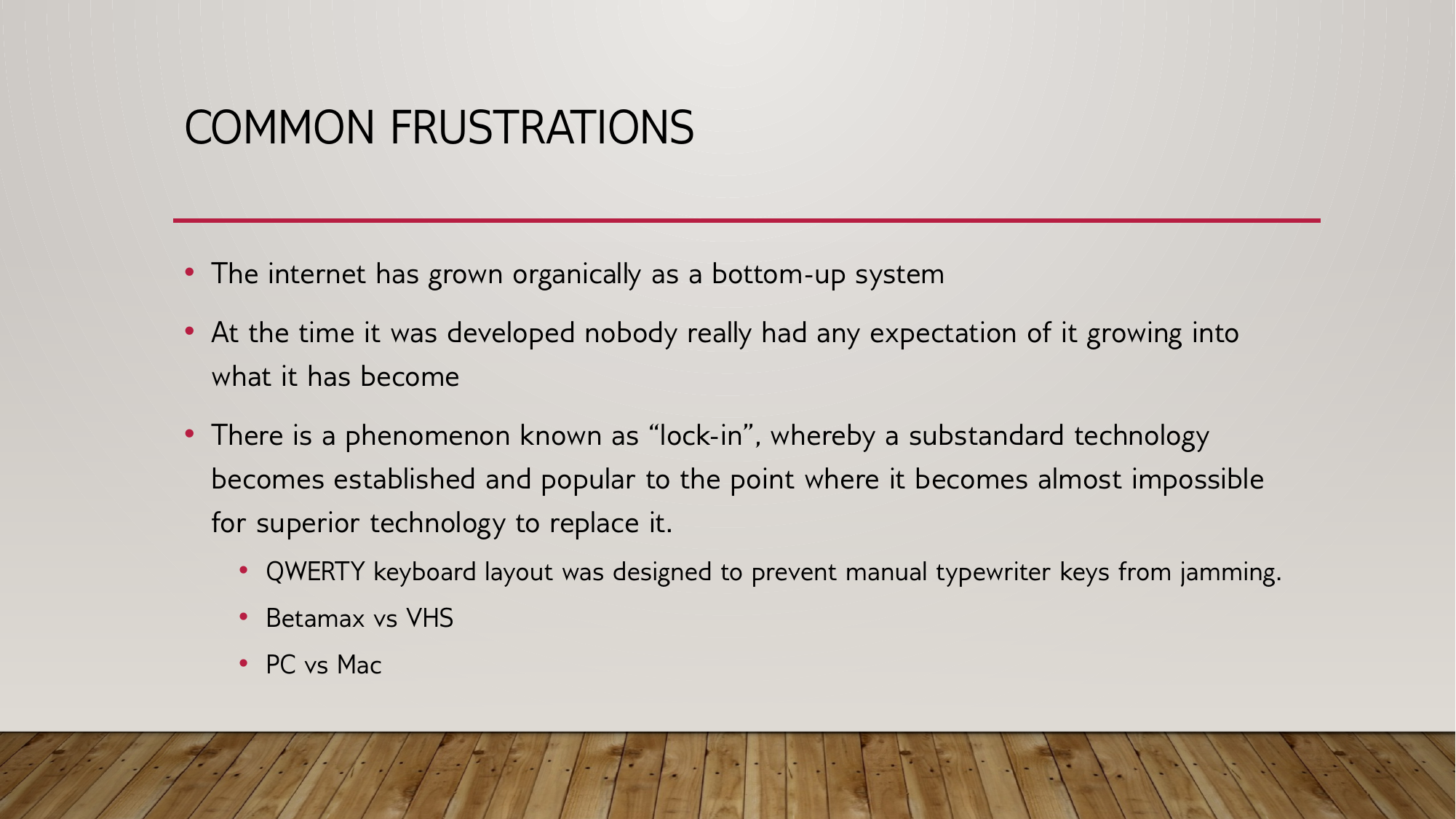

# Common Frustrations
The internet has grown organically as a bottom-up system
At the time it was developed nobody really had any expectation of it growing into what it has become
There is a phenomenon known as “lock-in”, whereby a substandard technology becomes established and popular to the point where it becomes almost impossible for superior technology to replace it.
QWERTY keyboard layout was designed to prevent manual typewriter keys from jamming.
Betamax vs VHS
PC vs Mac